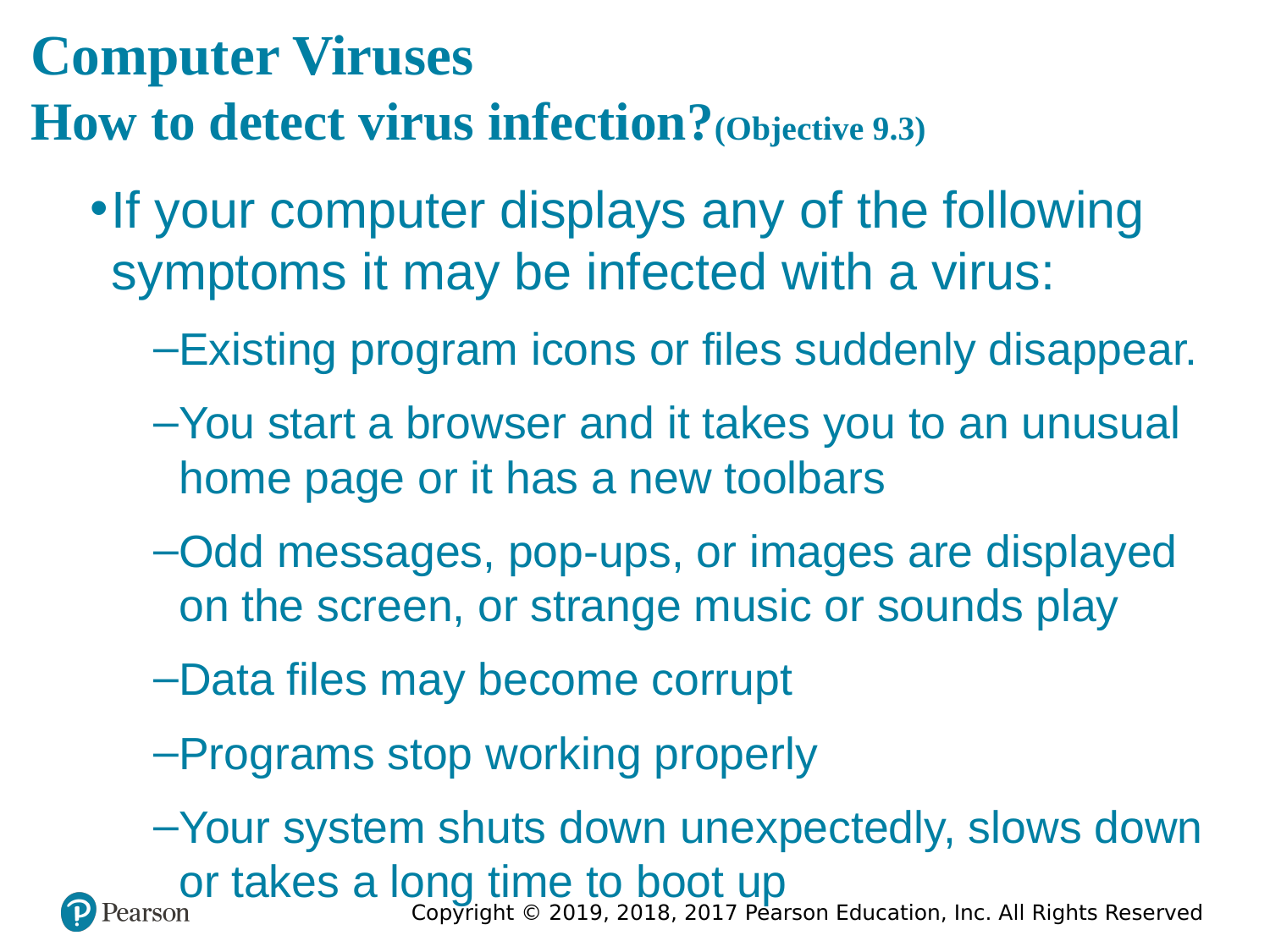

# Computer Viruses How to detect virus infection?(Objective 9.3)
If your computer displays any of the following symptoms it may be infected with a virus:
Existing program icons or files suddenly disappear.
You start a browser and it takes you to an unusual home page or it has a new toolbars
Odd messages, pop-ups, or images are displayed on the screen, or strange music or sounds play
Data files may become corrupt
Programs stop working properly
Your system shuts down unexpectedly, slows down or takes a long time to boot up